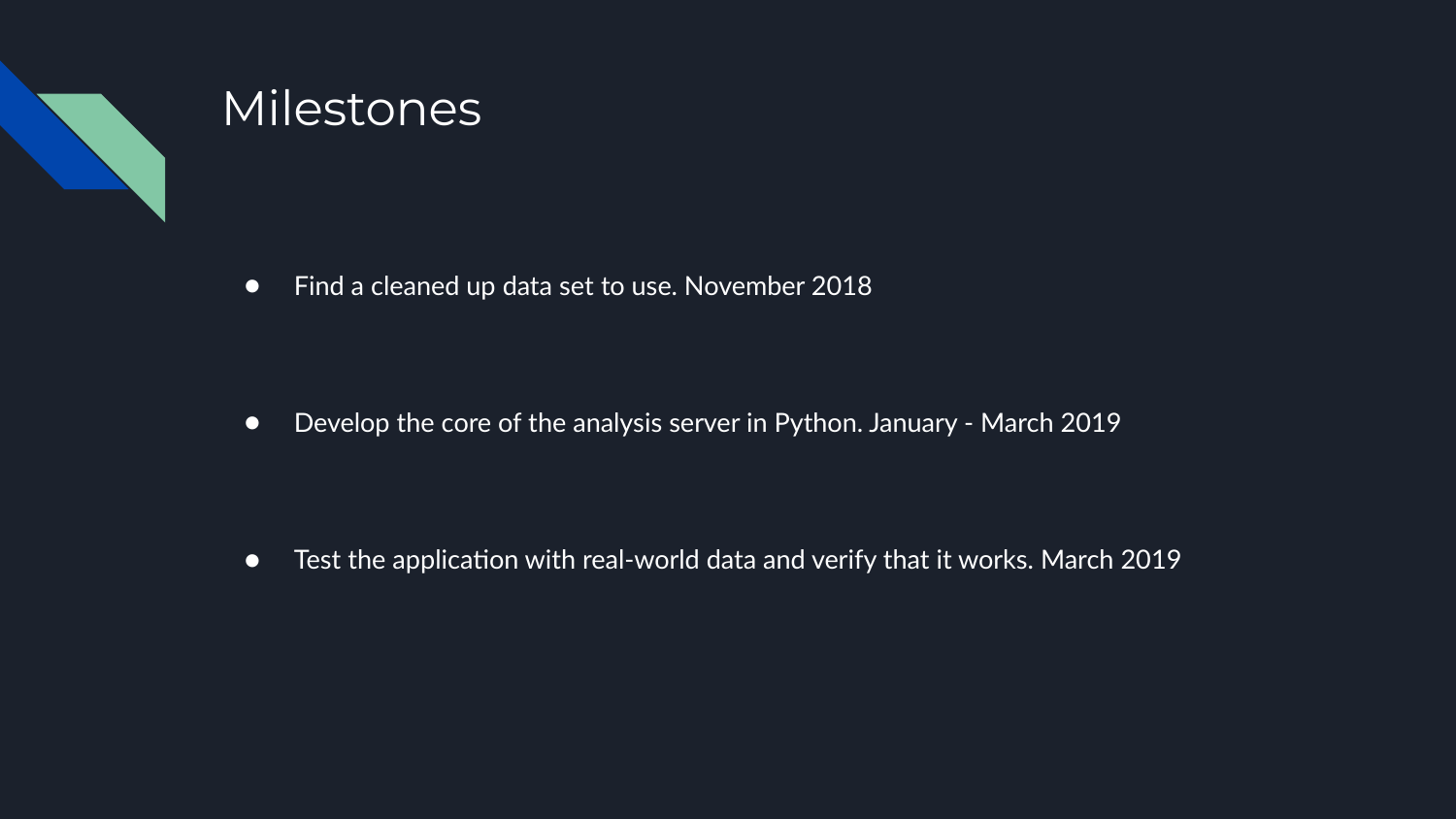

# Milestones
Find a cleaned up data set to use. November 2018

Develop the core of the analysis server in Python. January - March 2019

Test the application with real-world data and verify that it works. March 2019